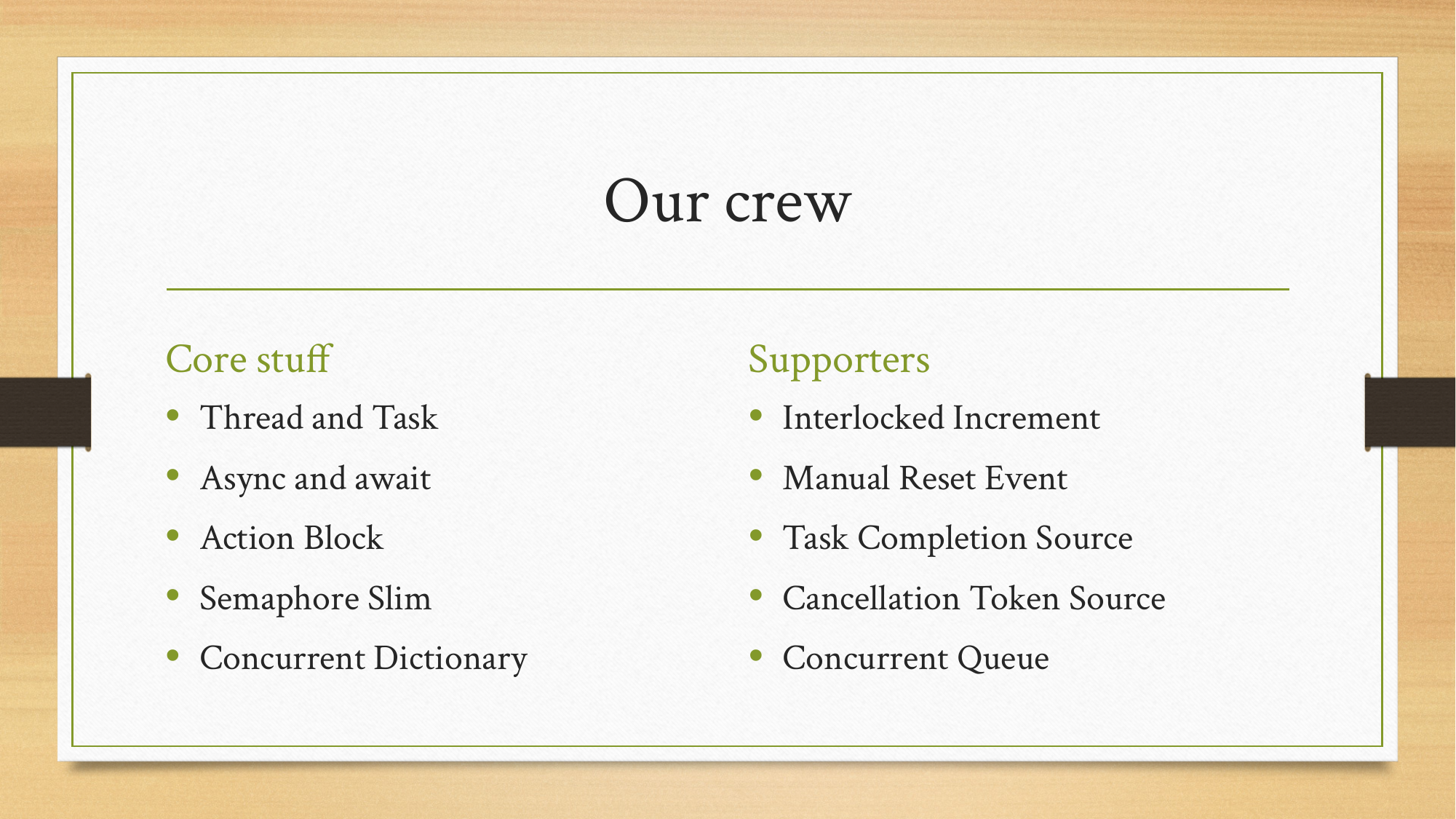

# Our crew
Core stuff
Supporters
Thread and Task
Async and await
Action Block
Semaphore Slim
Concurrent Dictionary

Interlocked Increment
Manual Reset Event
Task Completion Source
Cancellation Token Source
Concurrent Queue